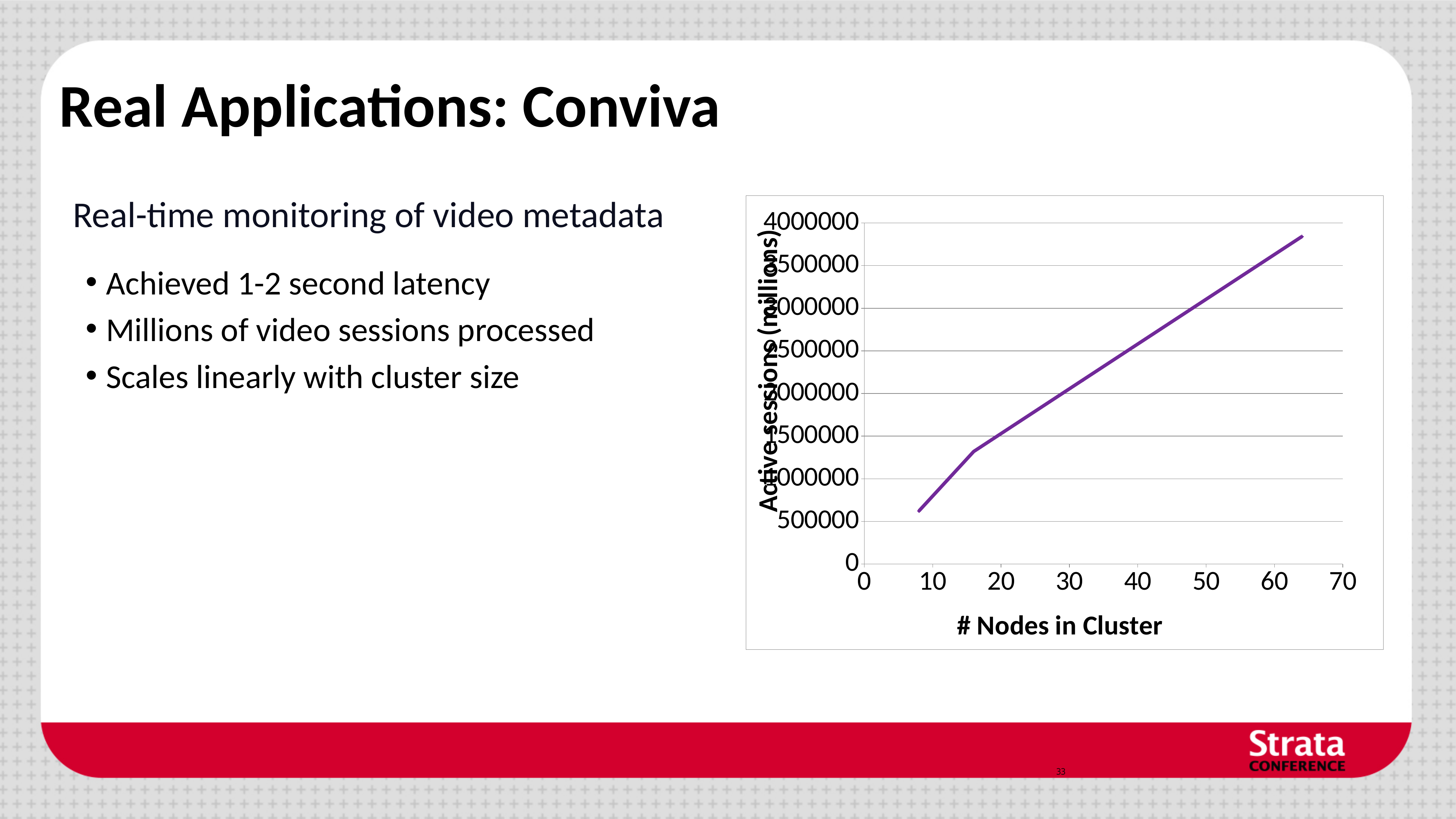

# Real Applications: Conviva
Real-time monitoring of video metadata

### Chart

| Category | 2 seconds batches |
|---|---|
Achieved 1-2 second latency
Millions of video sessions processed
Scales linearly with cluster size

33